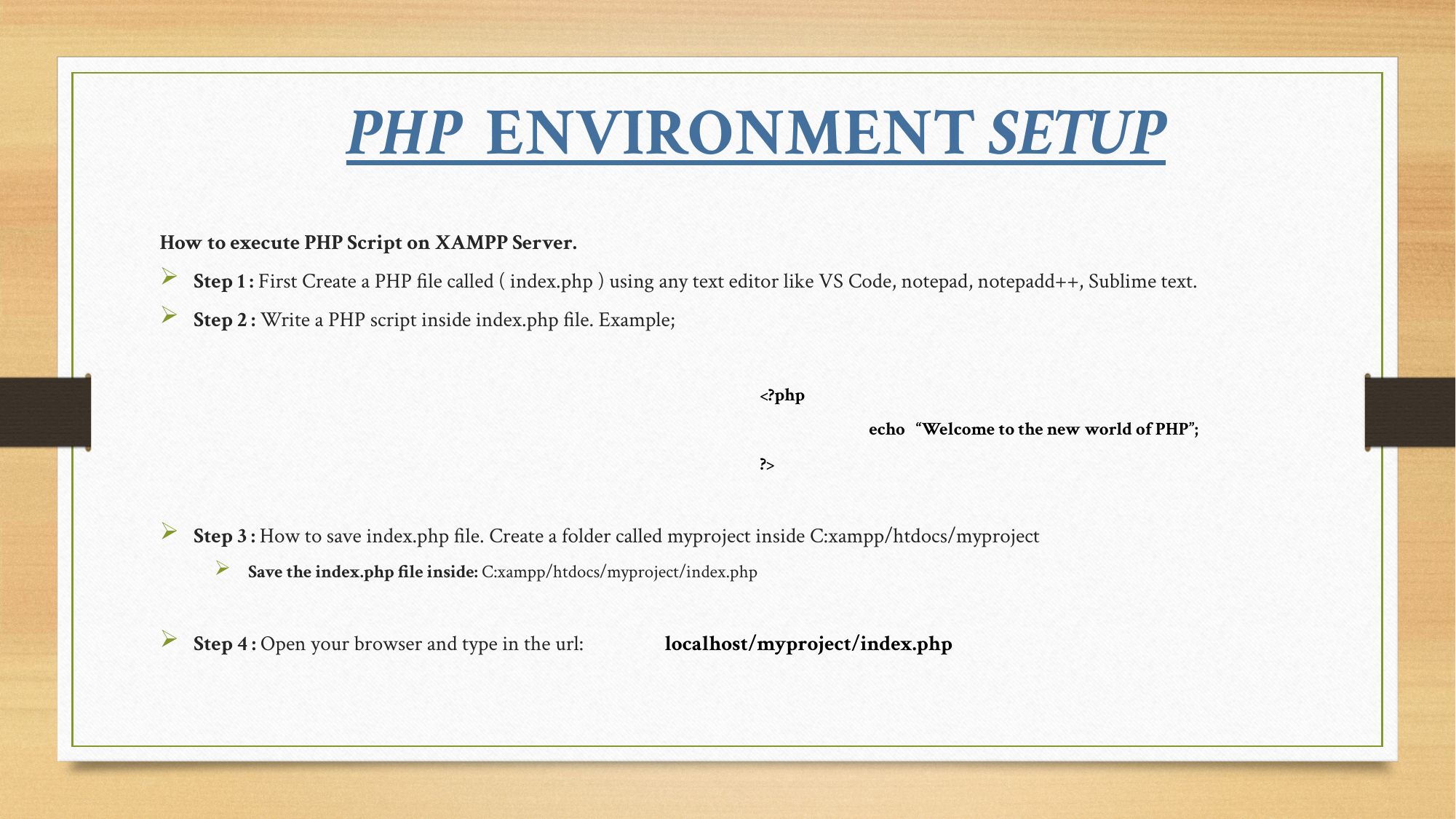

PHP  ENVIRONMENT SETUP

How to execute PHP Script on XAMPP Server.
Step 1 : First Create a PHP file called ( index.php ) using any text editor like VS Code, notepad, notepadd++, Sublime text.
Step 2 : Write a PHP script inside index.php file. Example;

					<?php
						echo   “Welcome to the new world of PHP”;
					?>

Step 3 : How to save index.php file. Create a folder called myproject inside C:xampp/htdocs/myproject
Save the index.php file inside: C:xampp/htdocs/myproject/index.php

Step 4 : Open your browser and type in the url:                 localhost/myproject/index.php